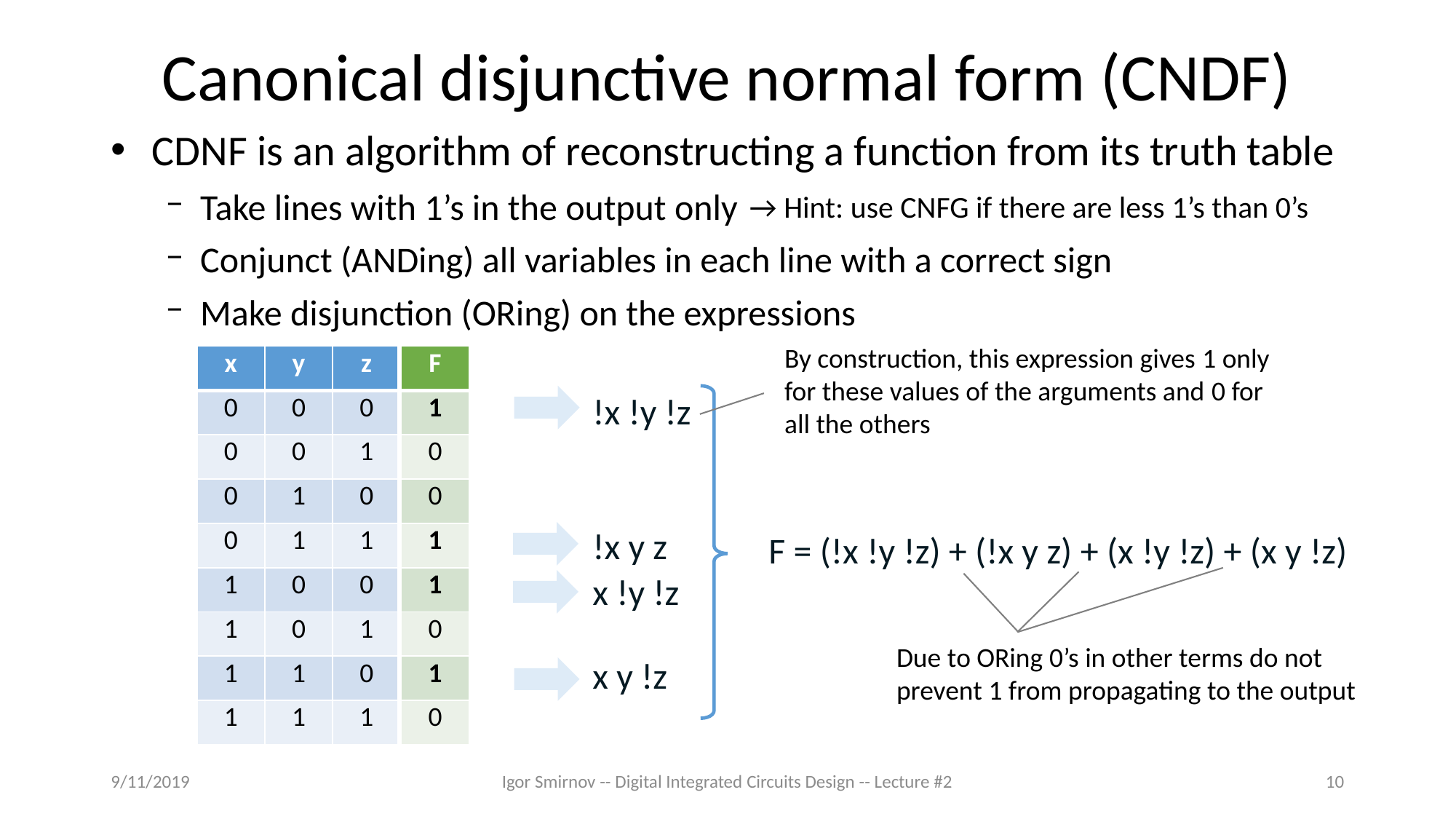

# Canonical disjunctive normal form (CNDF)
CDNF is an algorithm of reconstructing a function from its truth table
Take lines with 1’s in the output only
Conjunct (ANDing) all variables in each line with a correct sign
Make disjunction (ORing) on the expressions
→ Hint: use CNFG if there are less 1’s than 0’s
| x | y | z |
| --- | --- | --- |
| 0 | 0 | 0 |
| 0 | 0 | 1 |
| 0 | 1 | 0 |
| 0 | 1 | 1 |
| 1 | 0 | 0 |
| 1 | 0 | 1 |
| 1 | 1 | 0 |
| 1 | 1 | 1 |
| F |
| --- |
| 1 |
| 0 |
| 0 |
| 1 |
| 1 |
| 0 |
| 1 |
| 0 |
By construction, this expression gives 1 only for these values of the arguments and 0 for all the others
!x !y !z

!x y z

F = (!x !y !z) + (!x y z) + (x !y !z) + (x y !z)

x !y !z
Due to ORing 0’s in other terms do not prevent 1 from propagating to the output

x y !z

9/11/2019
Igor Smirnov -- Digital Integrated Circuits Design -- Lecture #2
10